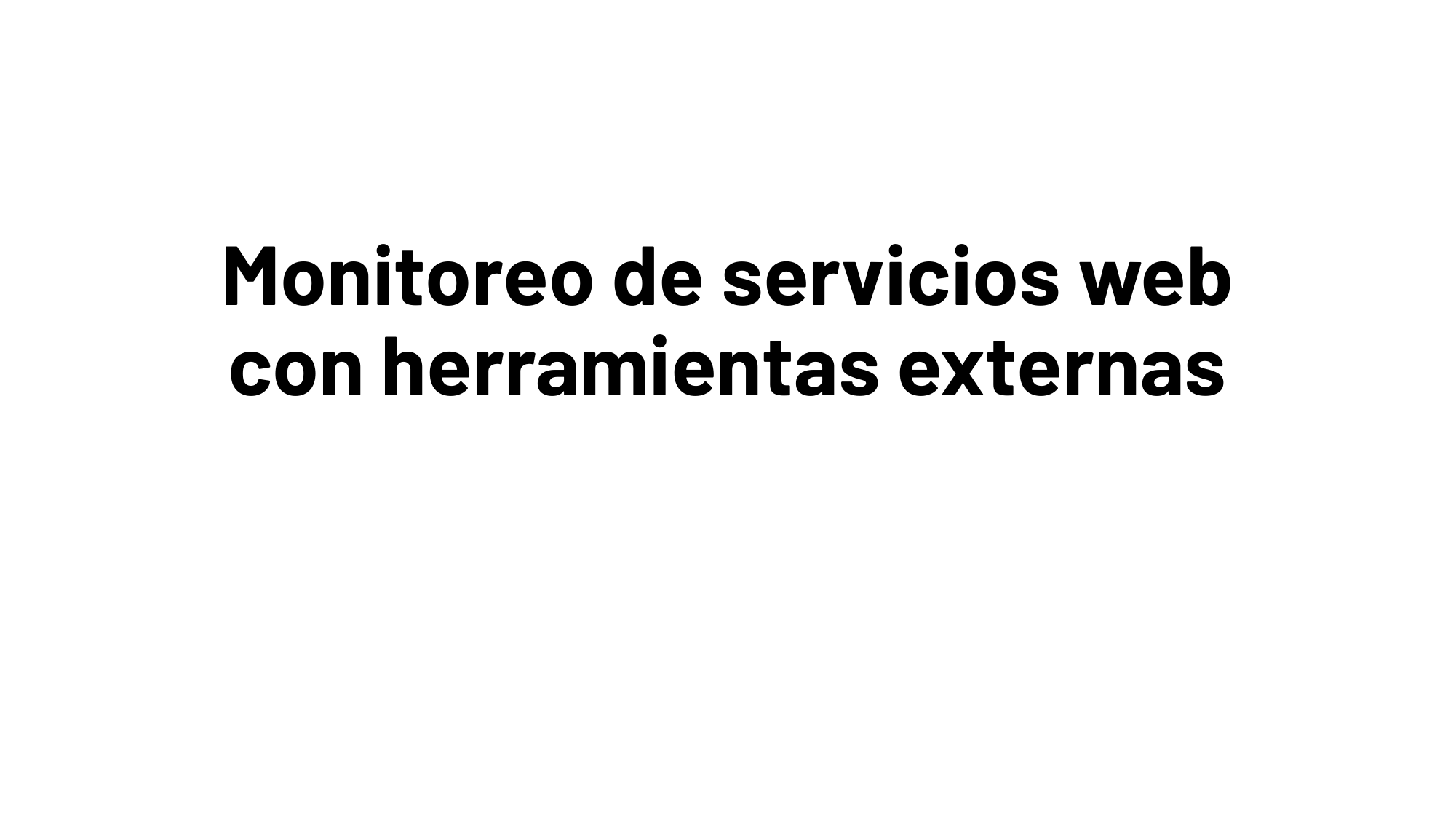

# Monitoreo de servicios web con herramientas externas